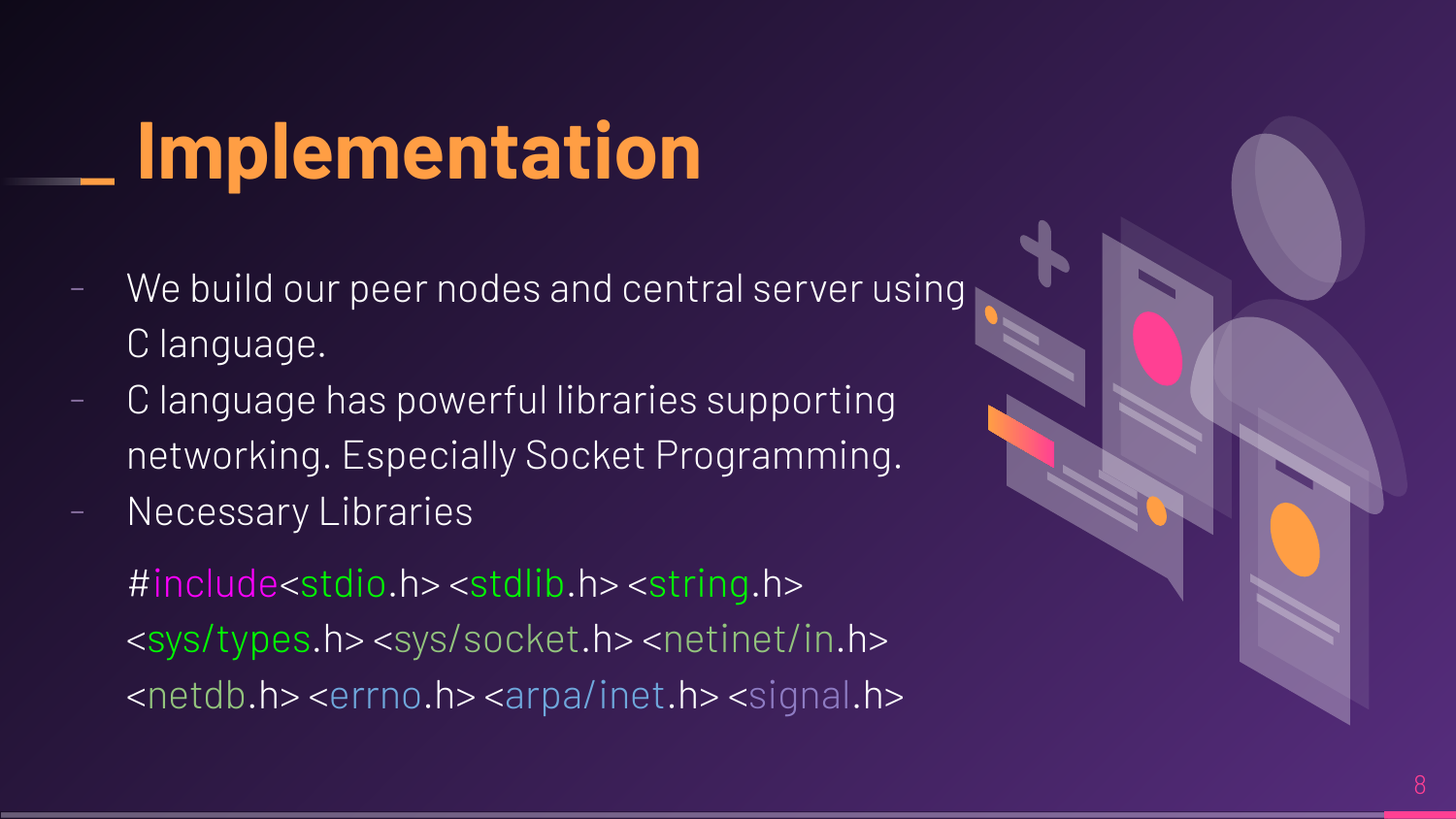

# Implementation
We build our peer nodes and central server using C language.
C language has powerful libraries supporting networking. Especially Socket Programming.
Necessary Libraries
#include<stdio.h> <stdlib.h> <string.h> <sys/types.h> <sys/socket.h> <netinet/in.h> <netdb.h> <errno.h> <arpa/inet.h> <signal.h>
8